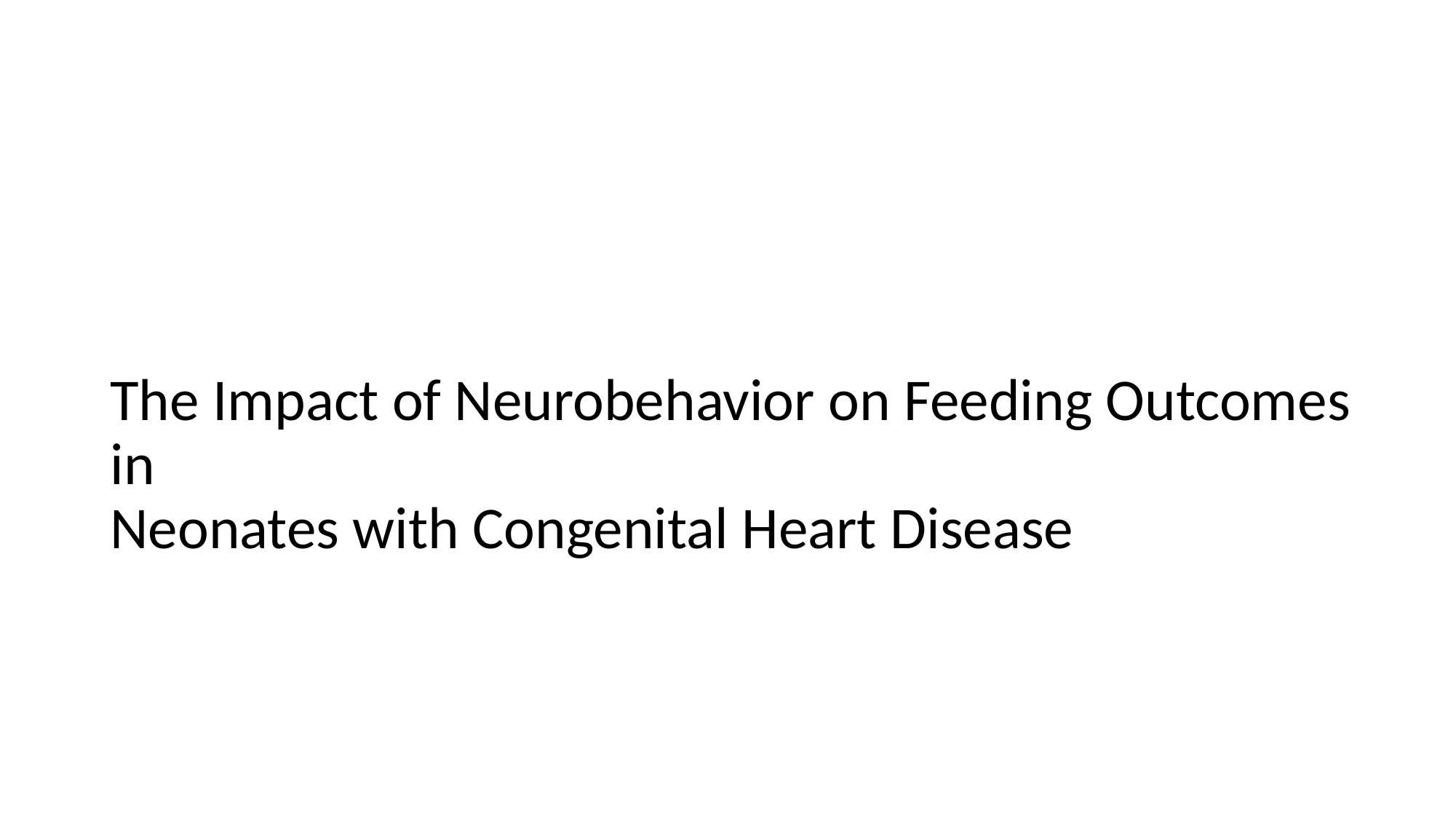

# The Impact of Neurobehavior on Feeding Outcomes in Neonates with Congenital Heart Disease